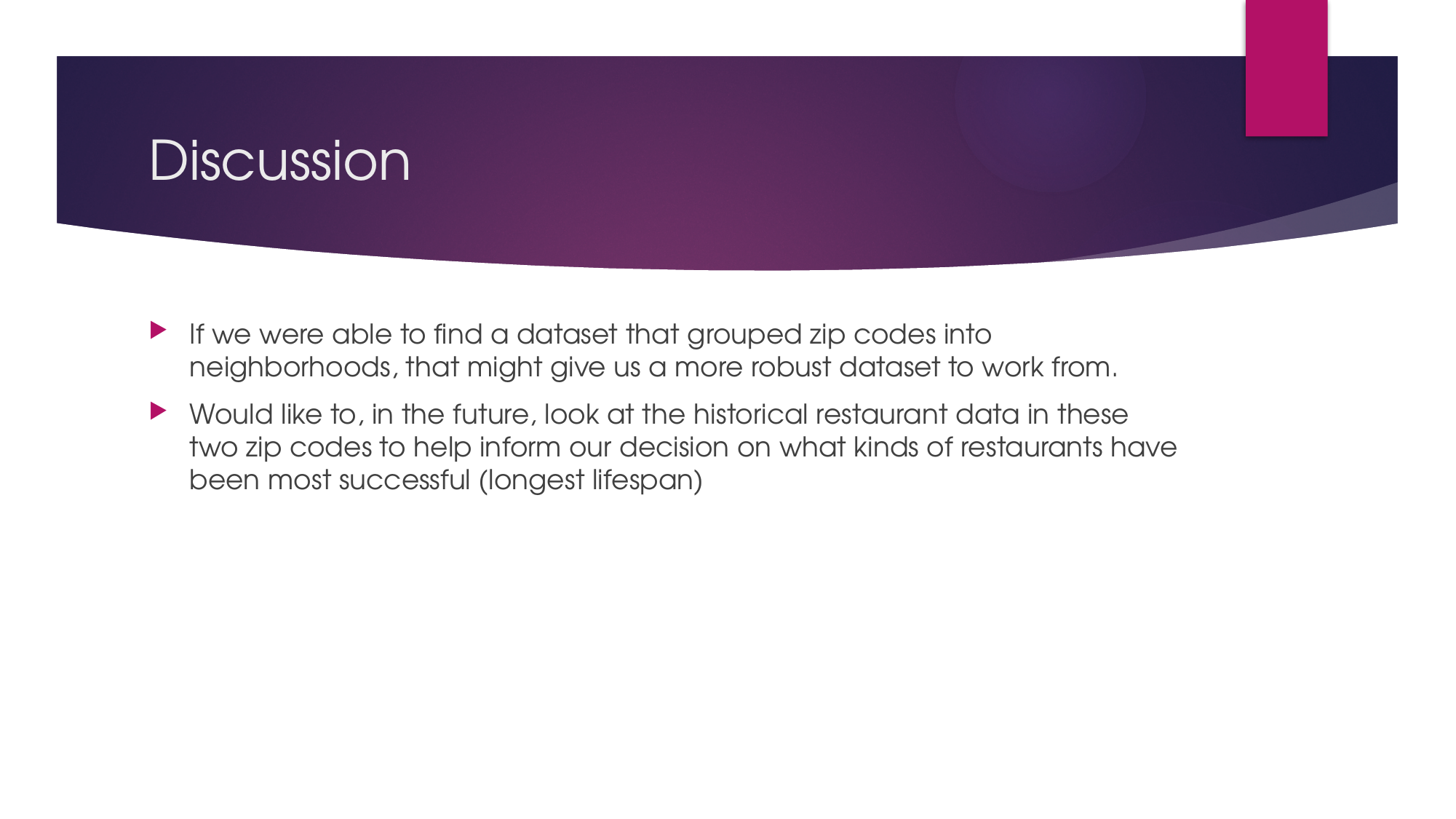

# Discussion
If we were able to find a dataset that grouped zip codes into neighborhoods, that might give us a more robust dataset to work from.
Would like to, in the future, look at the historical restaurant data in these two zip codes to help inform our decision on what kinds of restaurants have been most successful (longest lifespan)